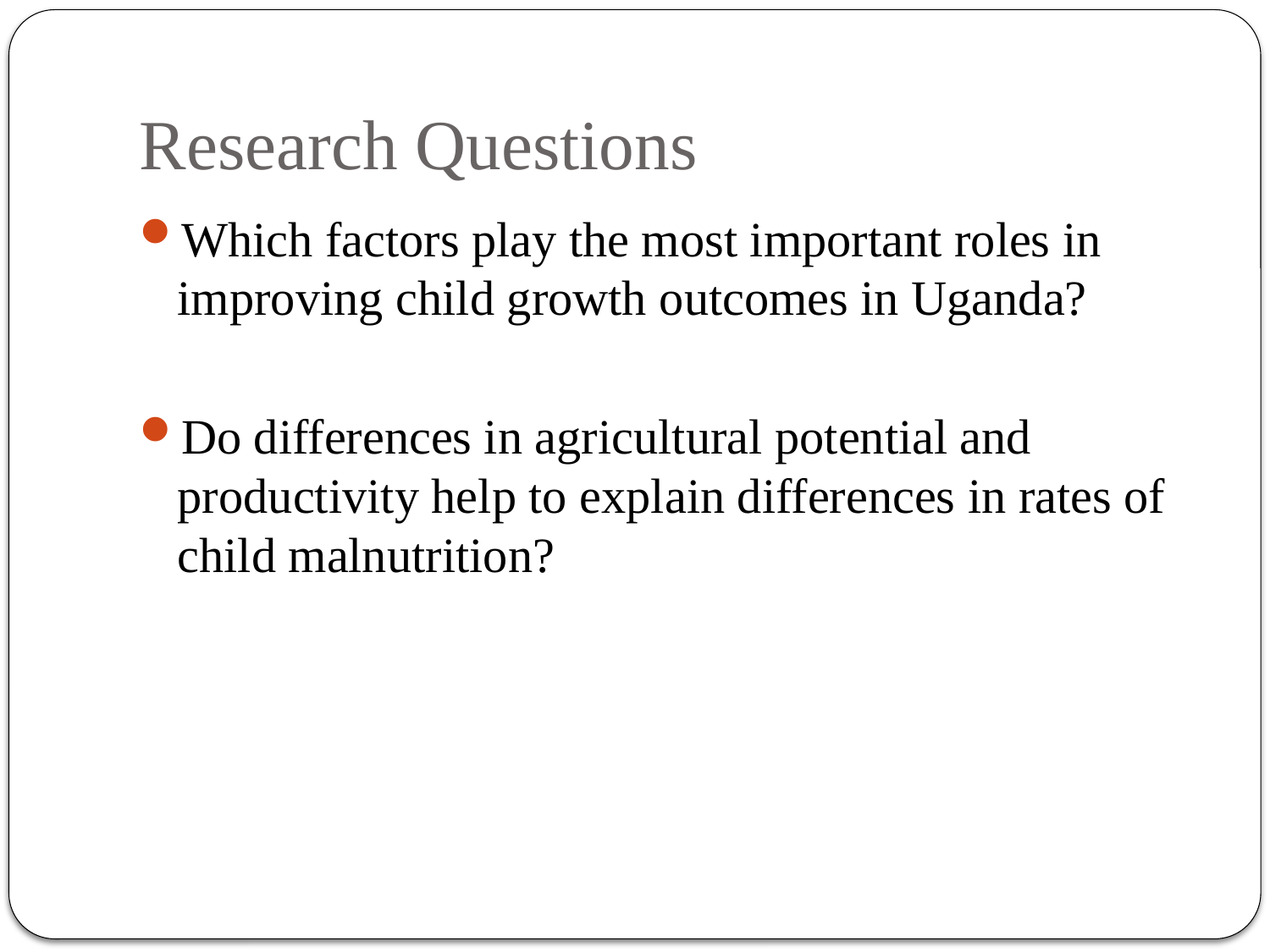

# Research Questions
Which factors play the most important roles in improving child growth outcomes in Uganda?

Do differences in agricultural potential and productivity help to explain differences in rates of child malnutrition?